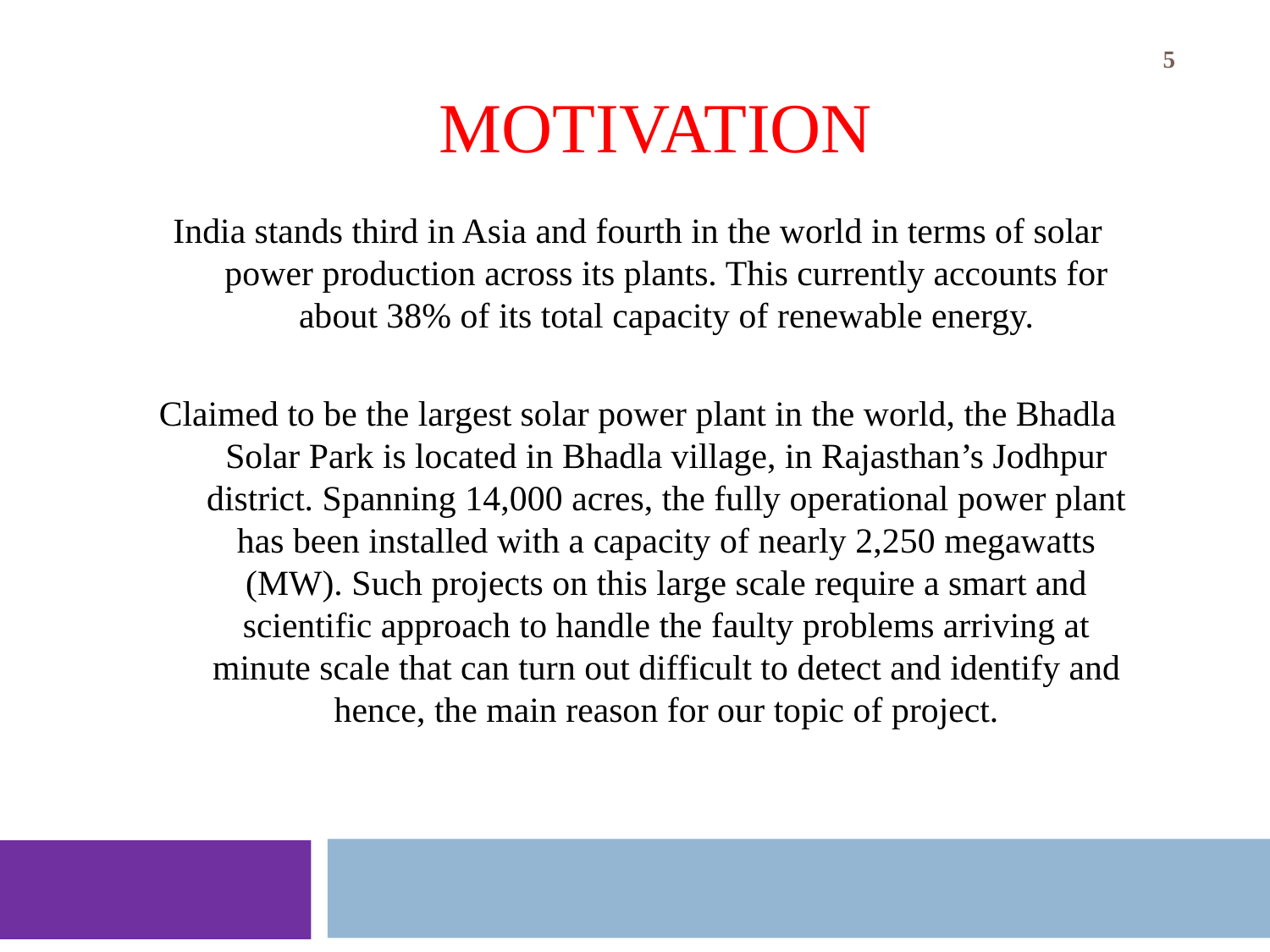

# MOTIVATION
5
India stands third in Asia and fourth in the world in terms of solar power production across its plants. This currently accounts for about 38% of its total capacity of renewable energy.

Claimed to be the largest solar power plant in the world, the Bhadla Solar Park is located in Bhadla village, in Rajasthan’s Jodhpur district. Spanning 14,000 acres, the fully operational power plant has been installed with a capacity of nearly 2,250 megawatts (MW). Such projects on this large scale require a smart and scientific approach to handle the faulty problems arriving at minute scale that can turn out difficult to detect and identify and hence, the main reason for our topic of project.